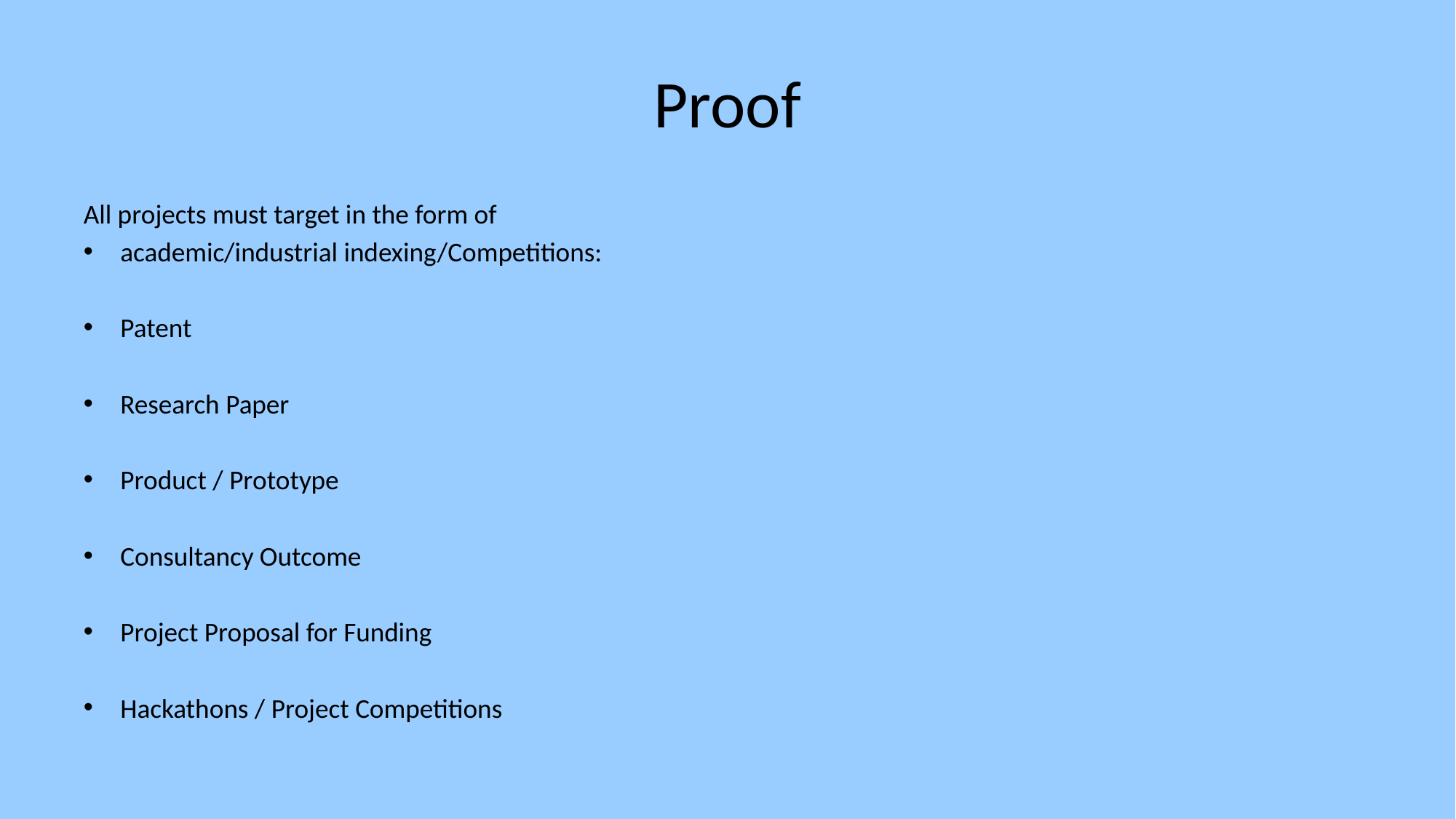

# Proof
All projects must target in the form of
academic/industrial indexing/Competitions:

Patent

Research Paper

Product / Prototype

Consultancy Outcome

Project Proposal for Funding

Hackathons / Project Competitions